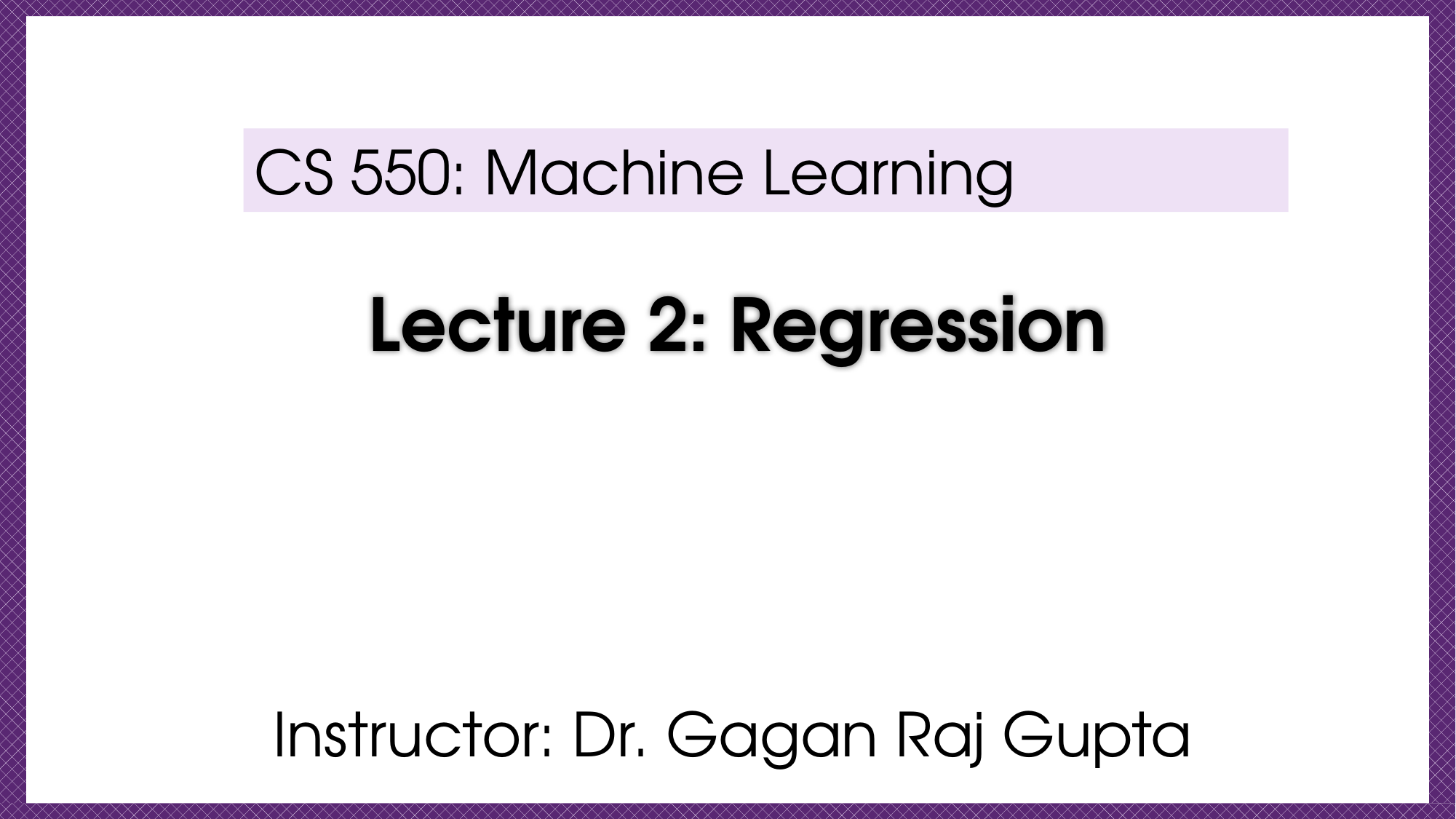

CS 550: Machine Learning
# Lecture 2: Regression
Instructor: Dr. Gagan Raj Gupta